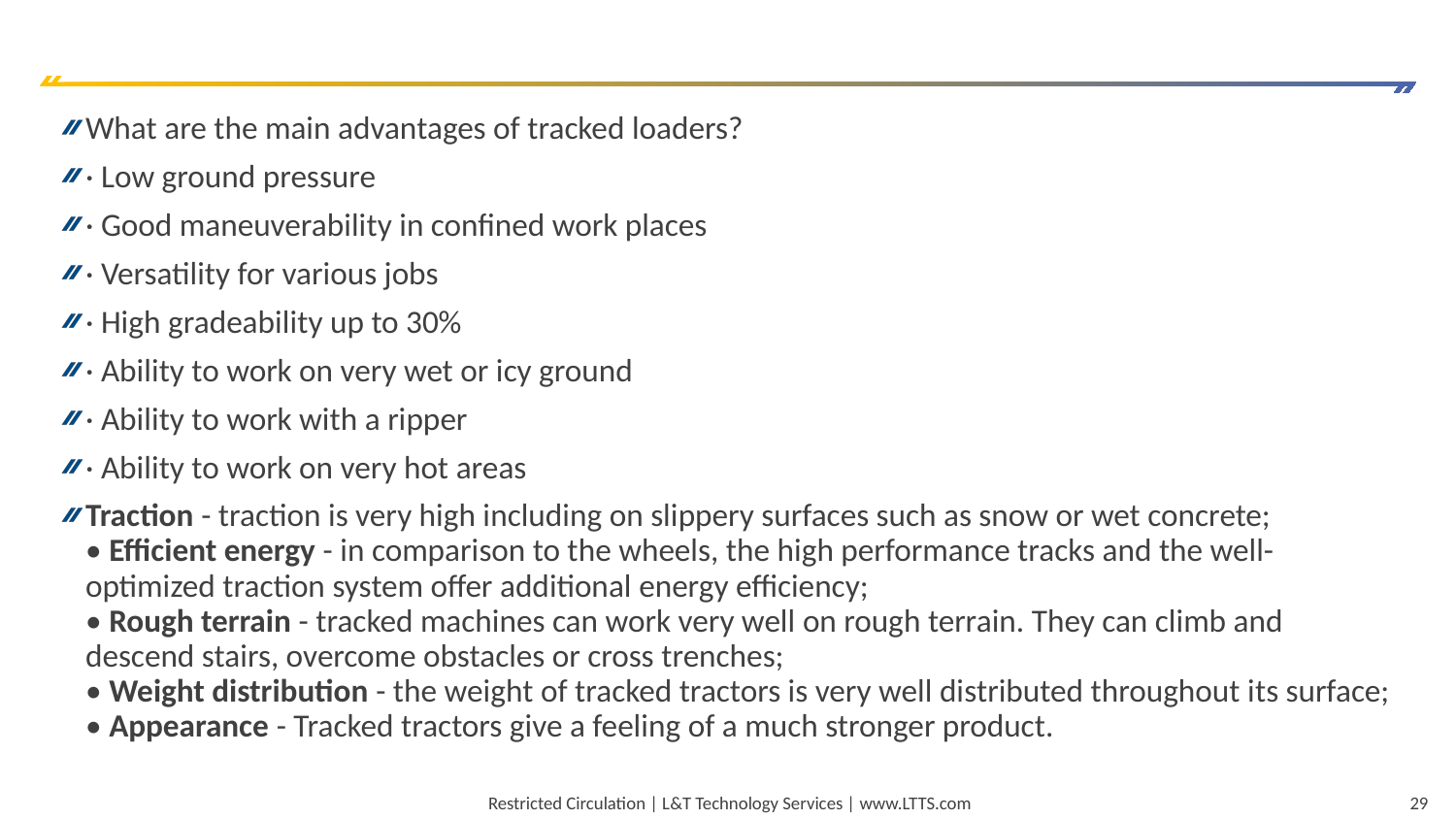

#
What are the main advantages of tracked loaders?
· Low ground pressure
· Good maneuverability in confined work places
· Versatility for various jobs
· High gradeability up to 30%
· Ability to work on very wet or icy ground
· Ability to work with a ripper
· Ability to work on very hot areas
Traction - traction is very high including on slippery surfaces such as snow or wet concrete;
• Efficient energy - in comparison to the wheels, the high performance tracks and the well-optimized traction system offer additional energy efficiency;
• Rough terrain - tracked machines can work very well on rough terrain. They can climb and descend stairs, overcome obstacles or cross trenches;
• Weight distribution - the weight of tracked tractors is very well distributed throughout its surface;
• Appearance - Tracked tractors give a feeling of a much stronger product.